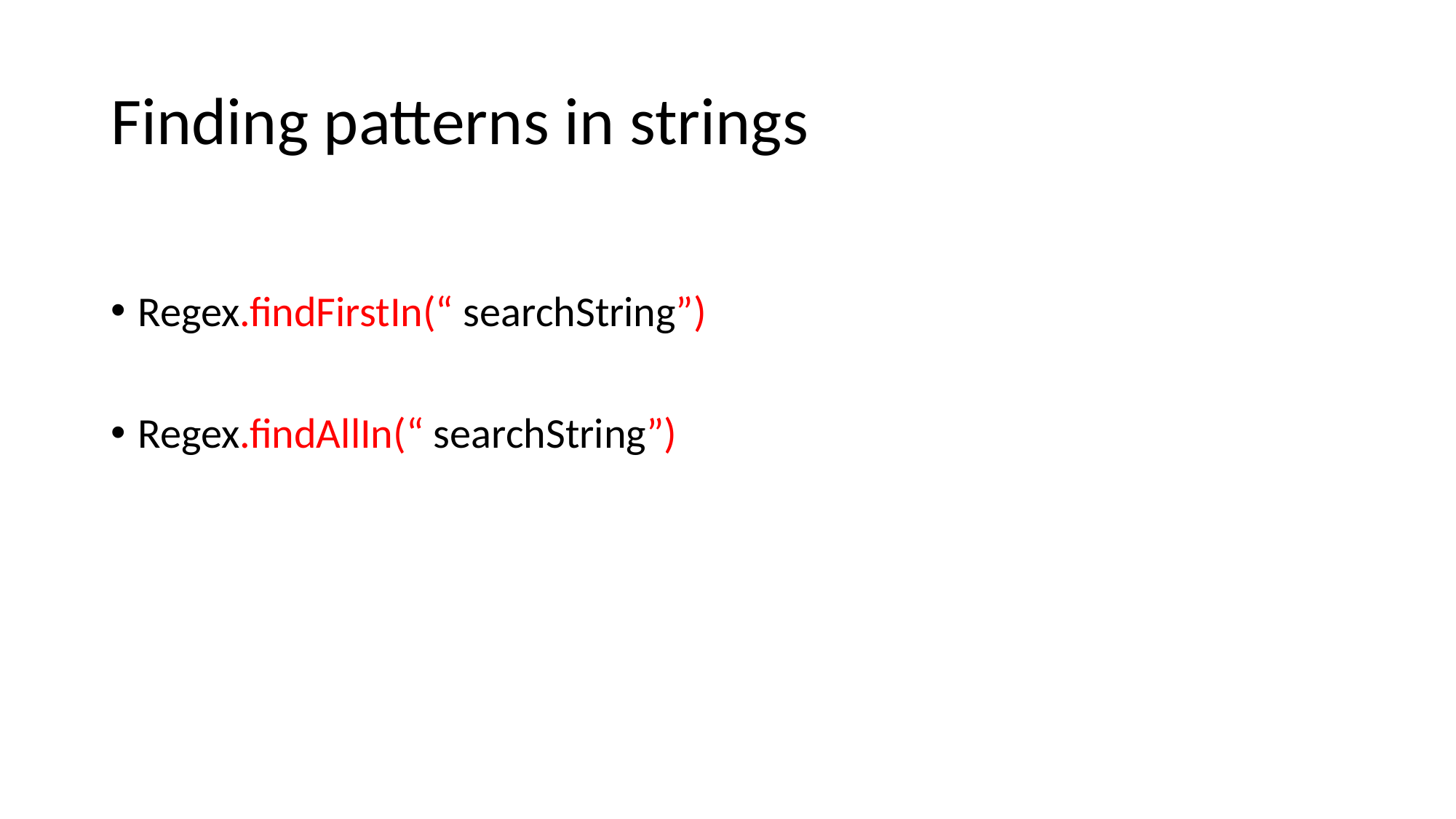

# Finding patterns in strings

Regex.findFirstIn(“ searchString”)

Regex.findAllIn(“ searchString”)